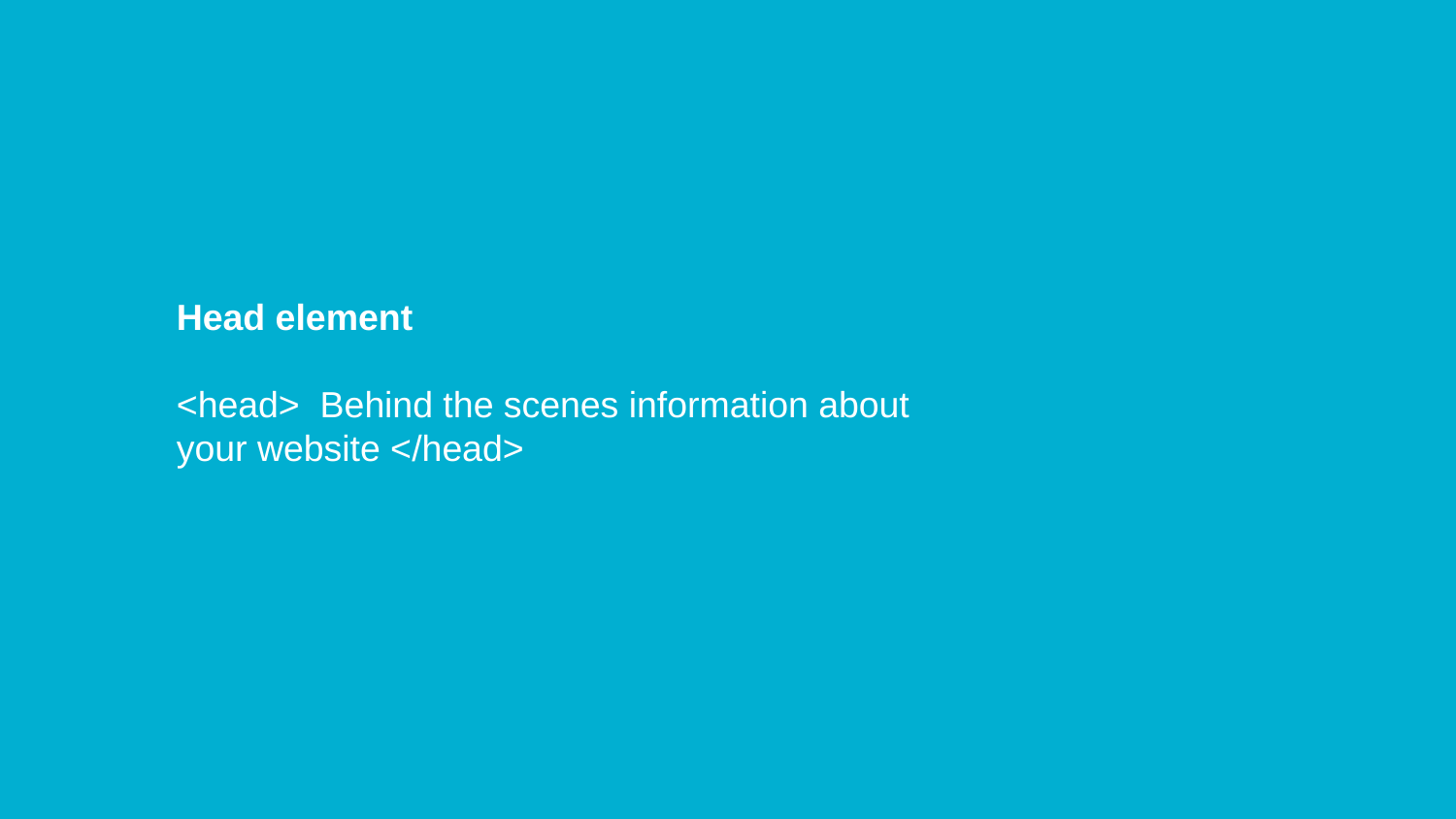

Head element

<head>  Behind the scenes information about
your website </head>